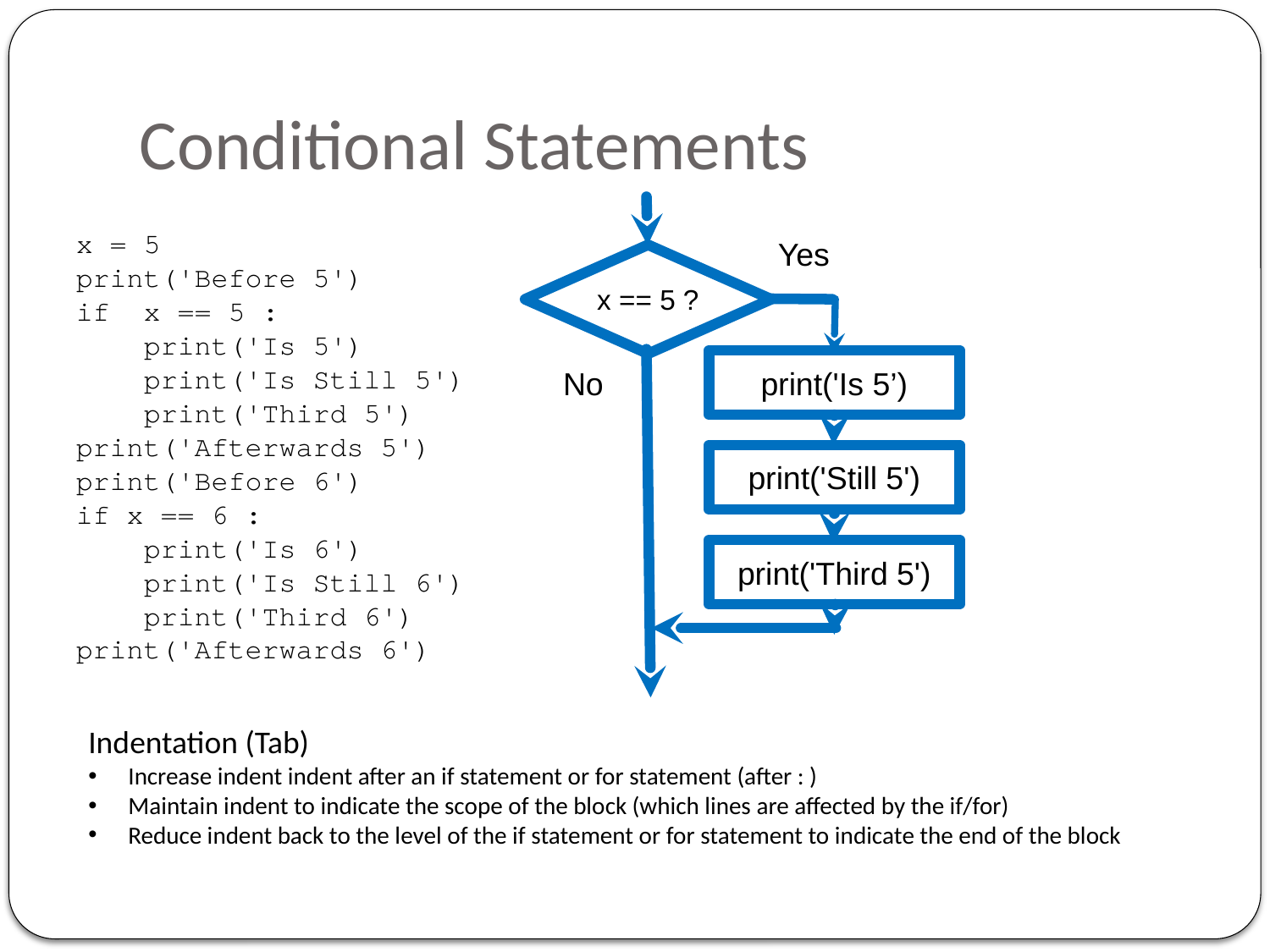

# Conditional Statements
Yes
x == 5 ?
print('Is 5’)
No
print('Still 5')
print('Third 5')
x = 5
print('Before 5')
if  x == 5 :
    print('Is 5')
    print('Is Still 5')
    print('Third 5')
print('Afterwards 5')
print('Before 6')
if x == 6 :
    print('Is 6')
    print('Is Still 6')
    print('Third 6')
print('Afterwards 6')
Indentation (Tab)
Increase indent indent after an if statement or for statement (after : )
Maintain indent to indicate the scope of the block (which lines are affected by the if/for)
Reduce indent back to the level of the if statement or for statement to indicate the end of the block